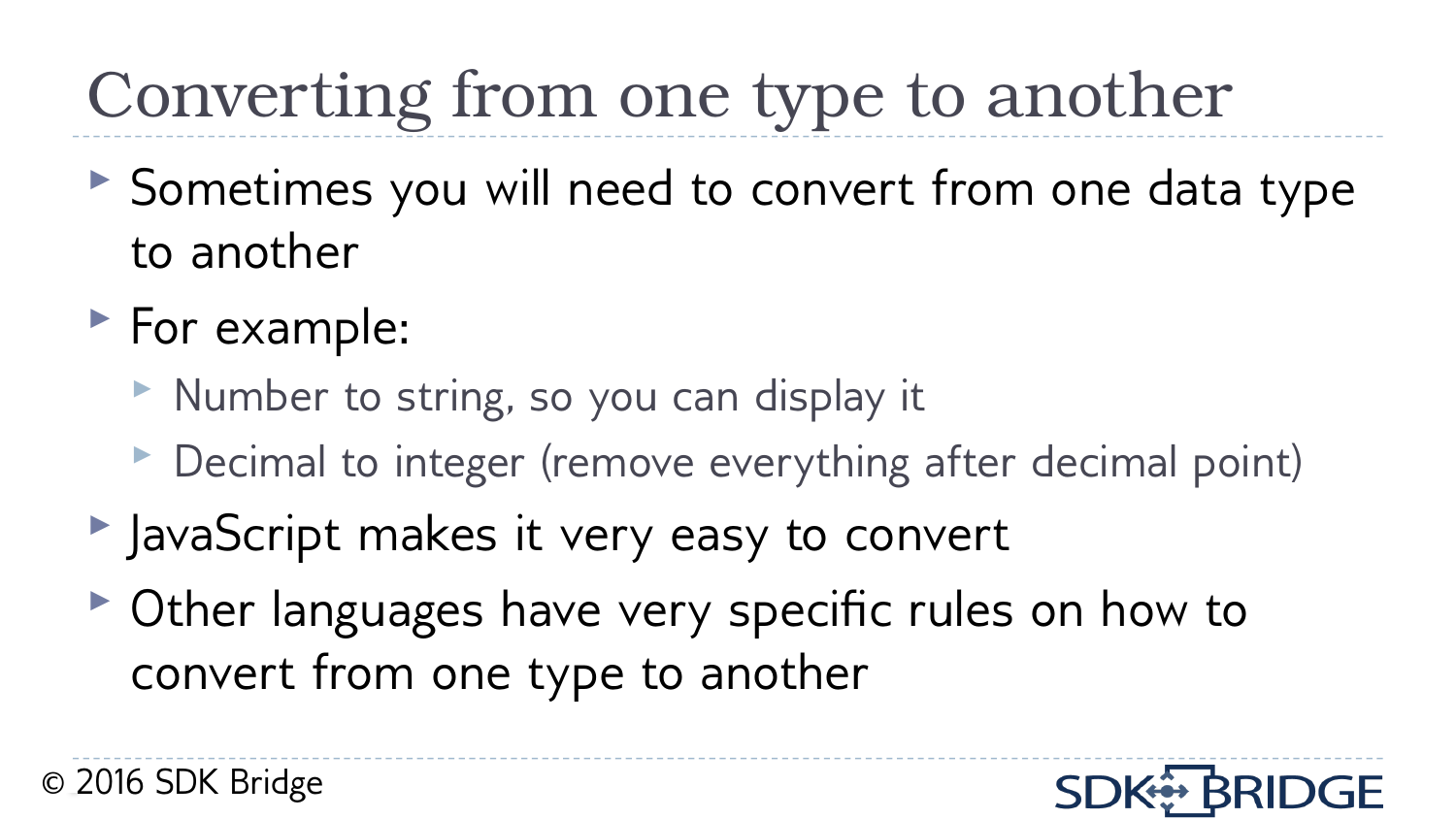

# Converting from one type to another
Sometimes you will need to convert from one data type to another
For example:
Number to string, so you can display it
Decimal to integer (remove everything after decimal point)
JavaScript makes it very easy to convert
Other languages have very specific rules on how to convert from one type to another